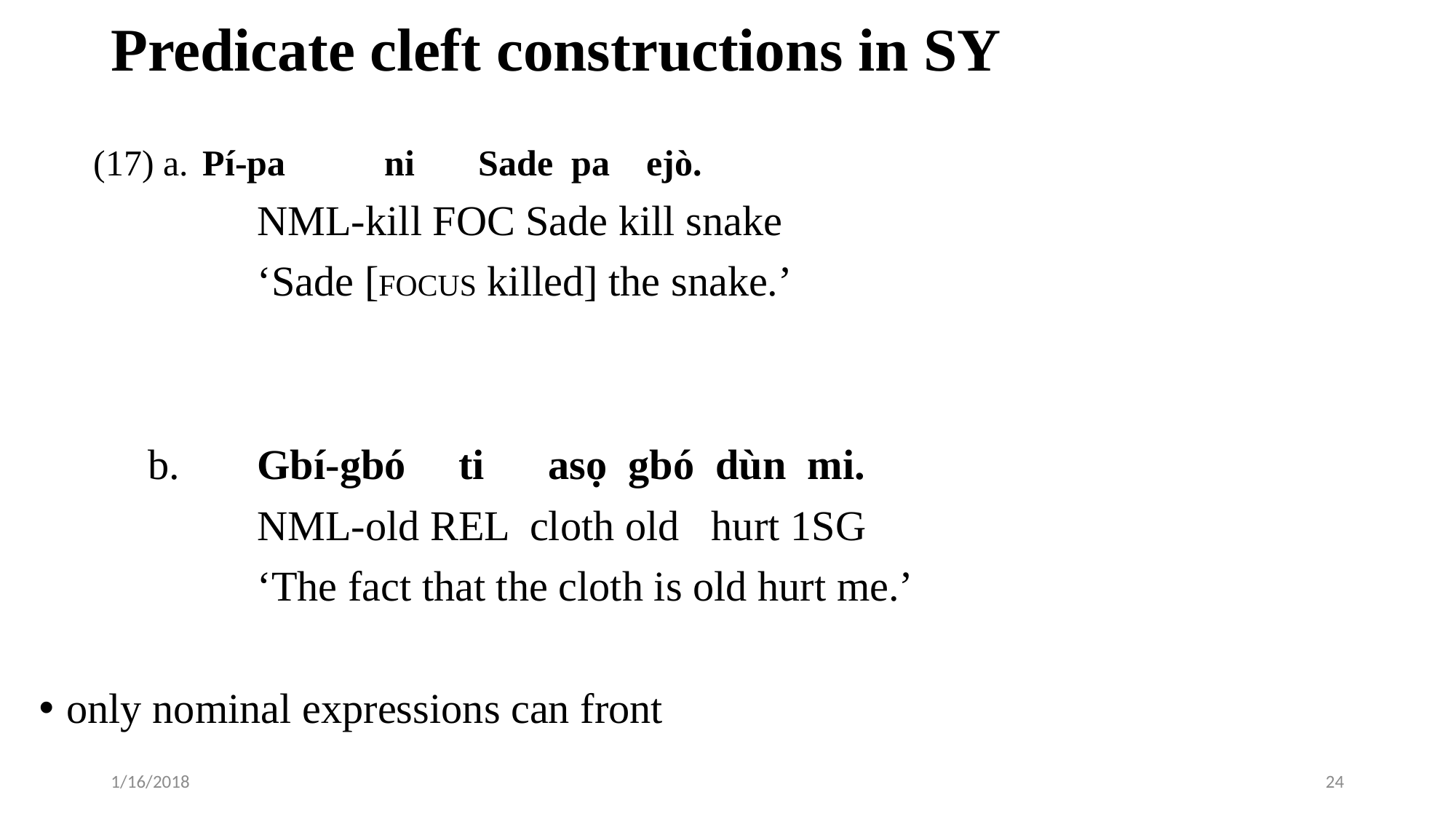

# Predicate cleft constructions in SY

(17) a.	Pí-pa 	        ni       Sade  pa    ejò.
		NML-kill FOC Sade kill snake
		‘Sade [FOCUS killed] the snake.’

	b.	Gbí-gbó     ti      asọ  gbó  dùn  mi.
		NML-old REL  cloth old   hurt 1SG
		‘The fact that the cloth is old hurt me.’

only nominal expressions can front

1/16/2018
24